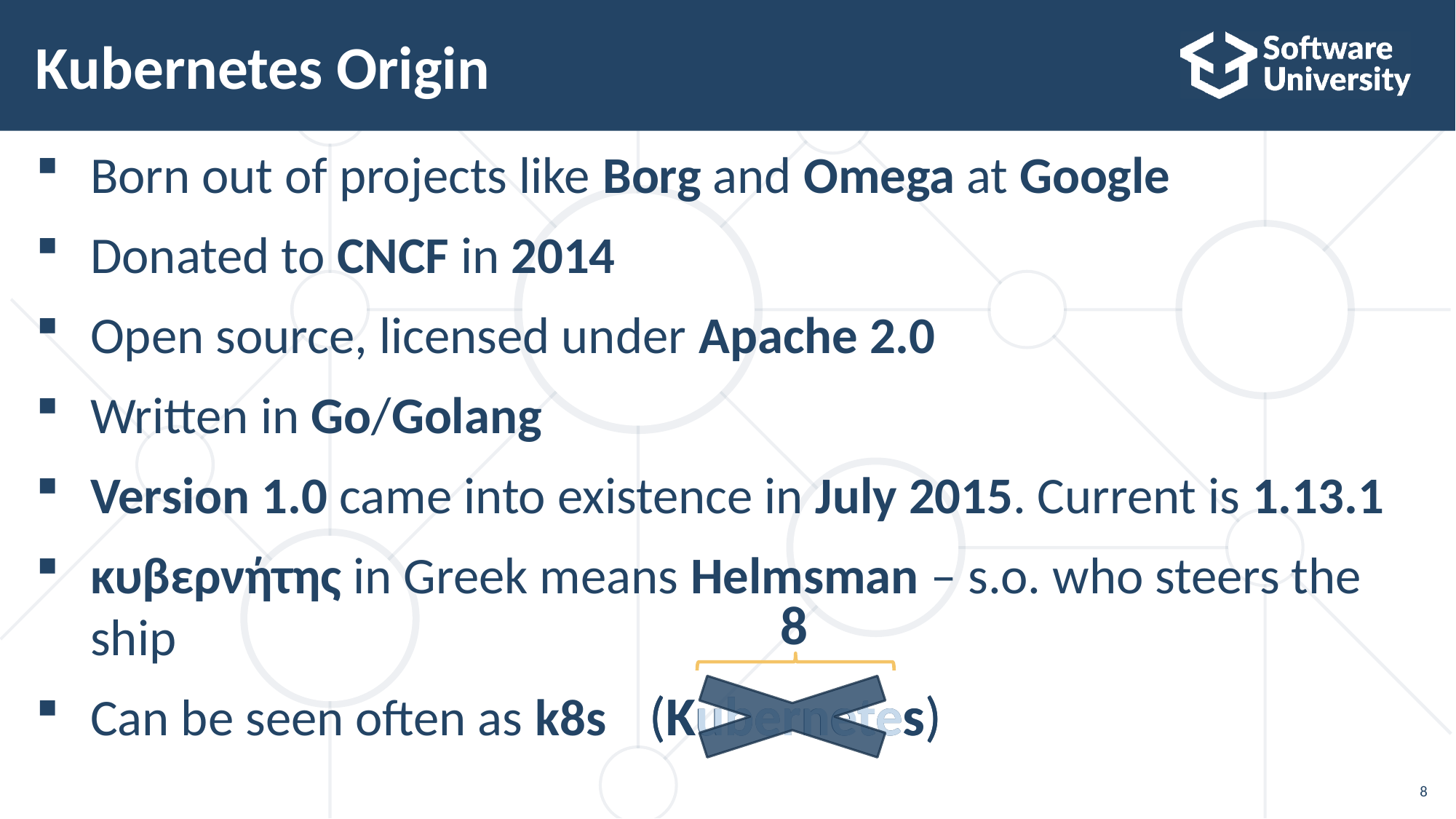

# Kubernetes Origin
Born out of projects like Borg and Omega at Google
Donated to CNCF in 2014
Open source, licensed under Apache 2.0
Written in Go/Golang
Version 1.0 came into existence in July 2015. Current is 1.13.1
κυβερνήτης in Greek means Helmsman – s.o. who steers the ship
Can be seen often as k8s

8
(Kubernetes)

(Kubernetes)
8